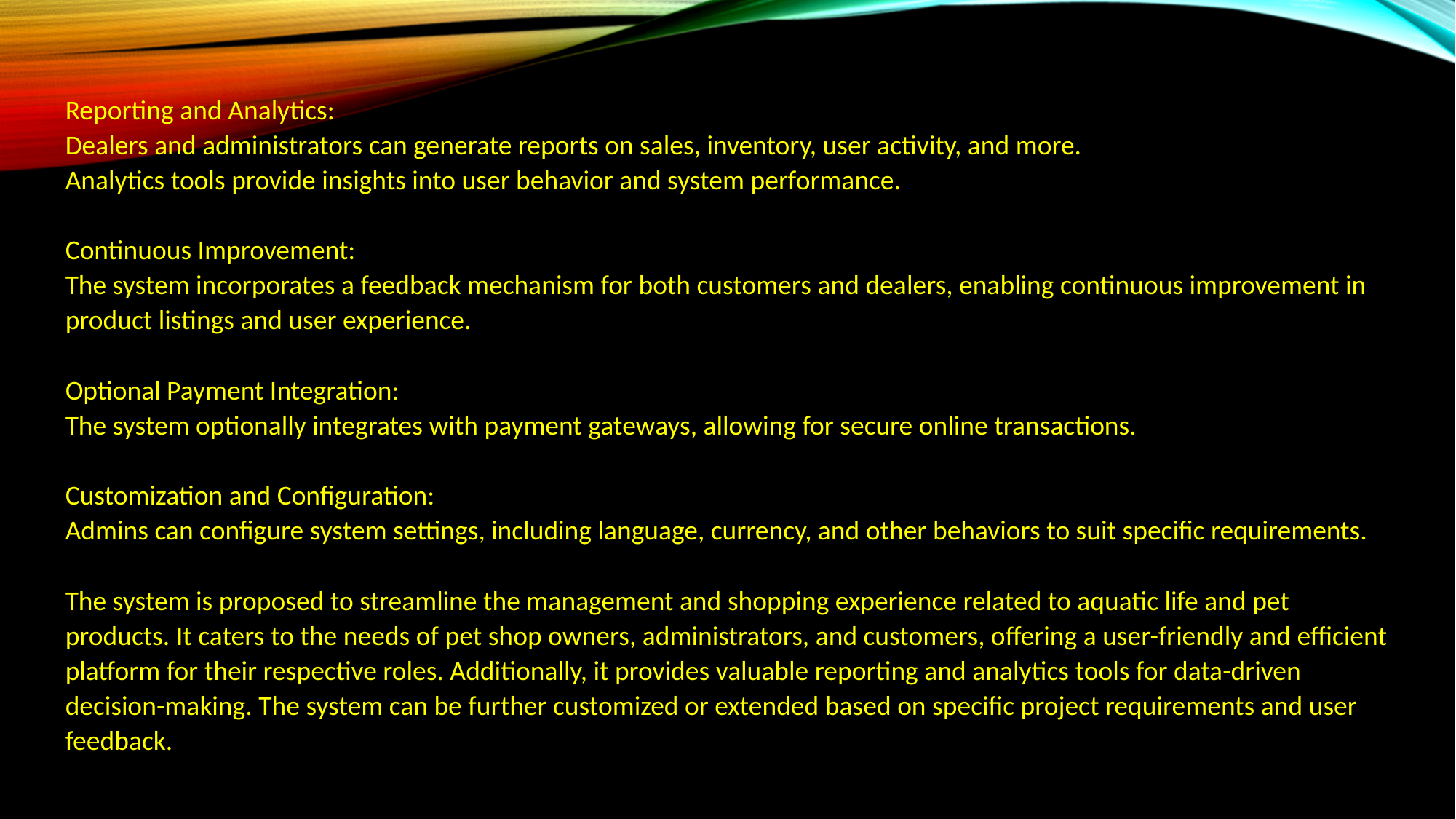

Reporting and Analytics:
Dealers and administrators can generate reports on sales, inventory, user activity, and more.
Analytics tools provide insights into user behavior and system performance.

Continuous Improvement:
The system incorporates a feedback mechanism for both customers and dealers, enabling continuous improvement in product listings and user experience.

Optional Payment Integration:
The system optionally integrates with payment gateways, allowing for secure online transactions.

Customization and Configuration:
Admins can configure system settings, including language, currency, and other behaviors to suit specific requirements.

The system is proposed to streamline the management and shopping experience related to aquatic life and pet products. It caters to the needs of pet shop owners, administrators, and customers, offering a user-friendly and efficient platform for their respective roles. Additionally, it provides valuable reporting and analytics tools for data-driven decision-making. The system can be further customized or extended based on specific project requirements and user feedback.